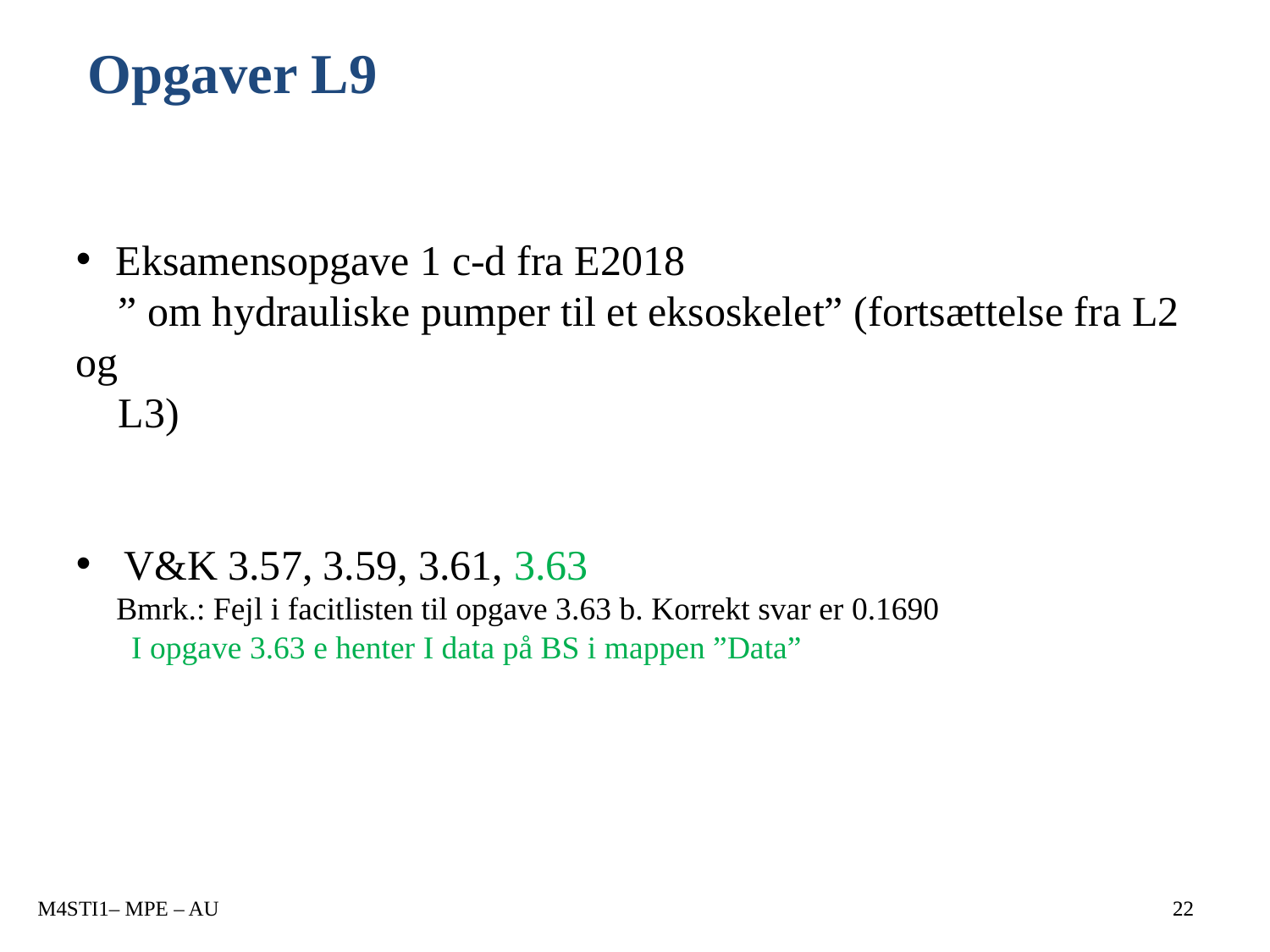

# Opgaver L9

Eksamensopgave 1 c-d fra E2018
    ” om hydrauliske pumper til et eksoskelet” (fortsættelse fra L2 og
    L3)

V&K 3.57, 3.59, 3.61, 3.63
     Bmrk.: Fejl i facitlisten til opgave 3.63 b. Korrekt svar er 0.1690
I opgave 3.63 e henter I data på BS i mappen ”Data”
M4STI1– MPE – AU

22
22